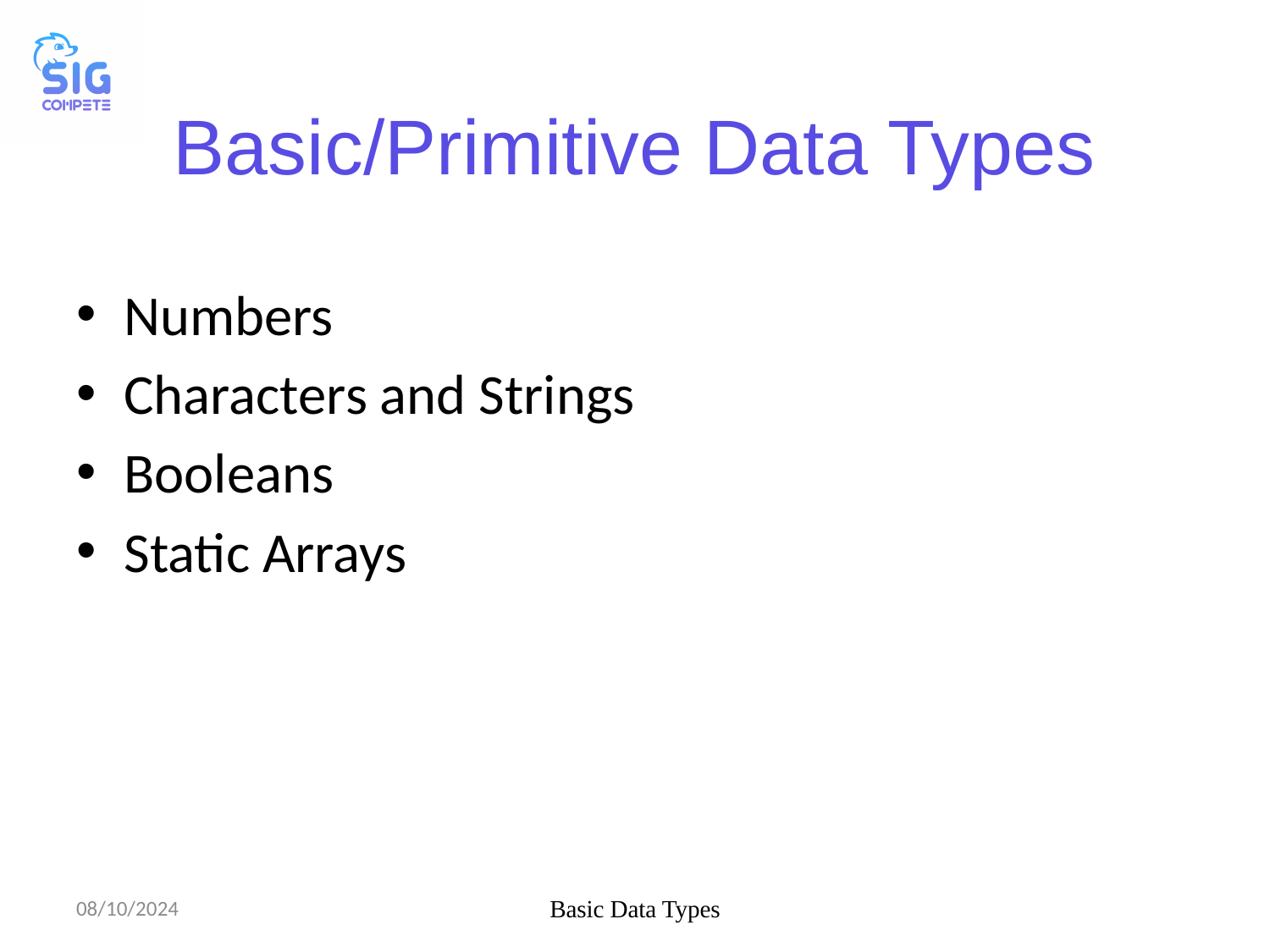

# Basic/Primitive Data Types
Numbers
Characters and Strings
Booleans
Static Arrays
08/10/2024
Basic Data Types